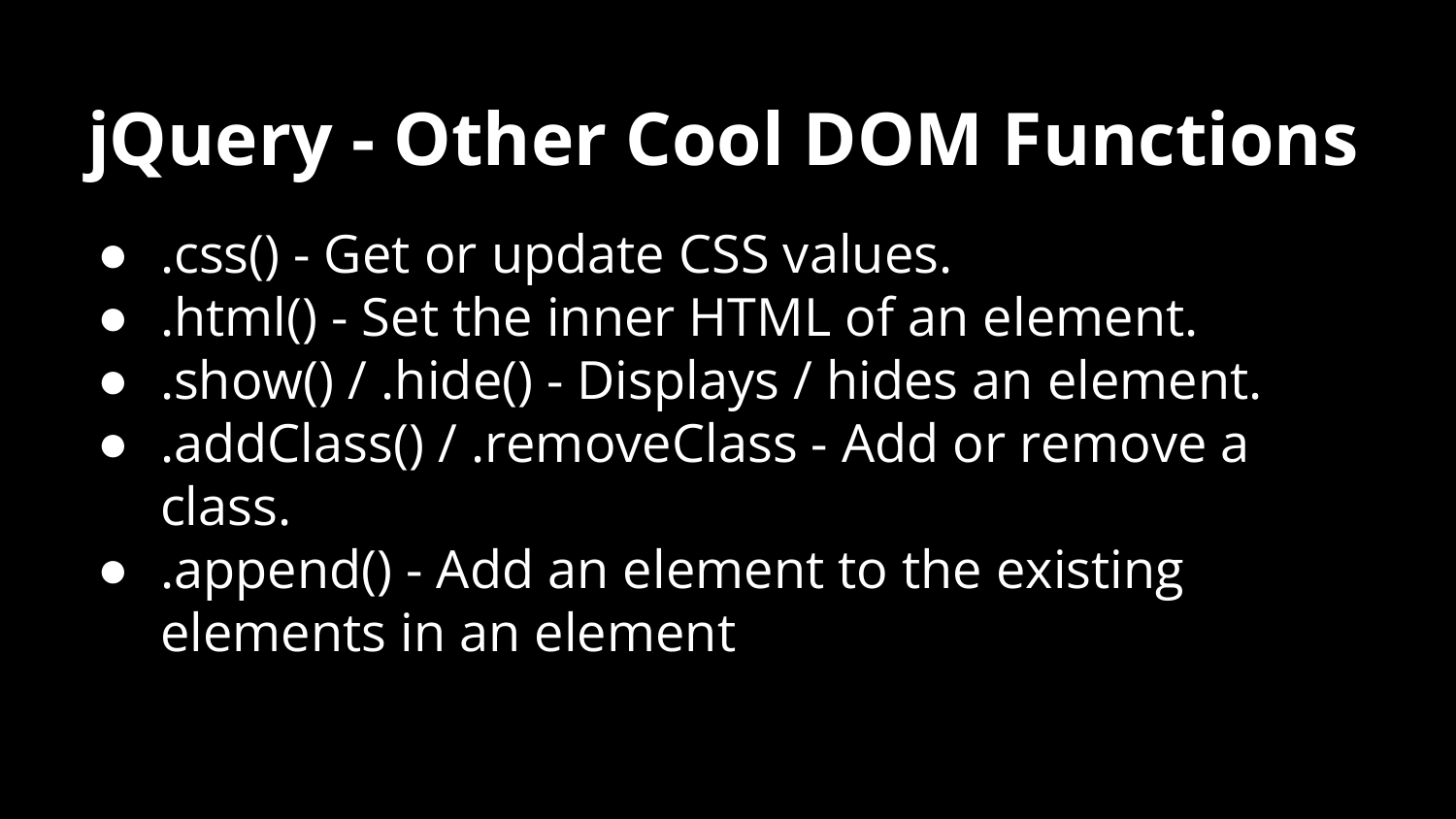

# jQuery - Other Cool DOM Functions
.css() - Get or update CSS values.
.html() - Set the inner HTML of an element.
.show() / .hide() - Displays / hides an element.
.addClass() / .removeClass - Add or remove a class.
.append() - Add an element to the existing elements in an element